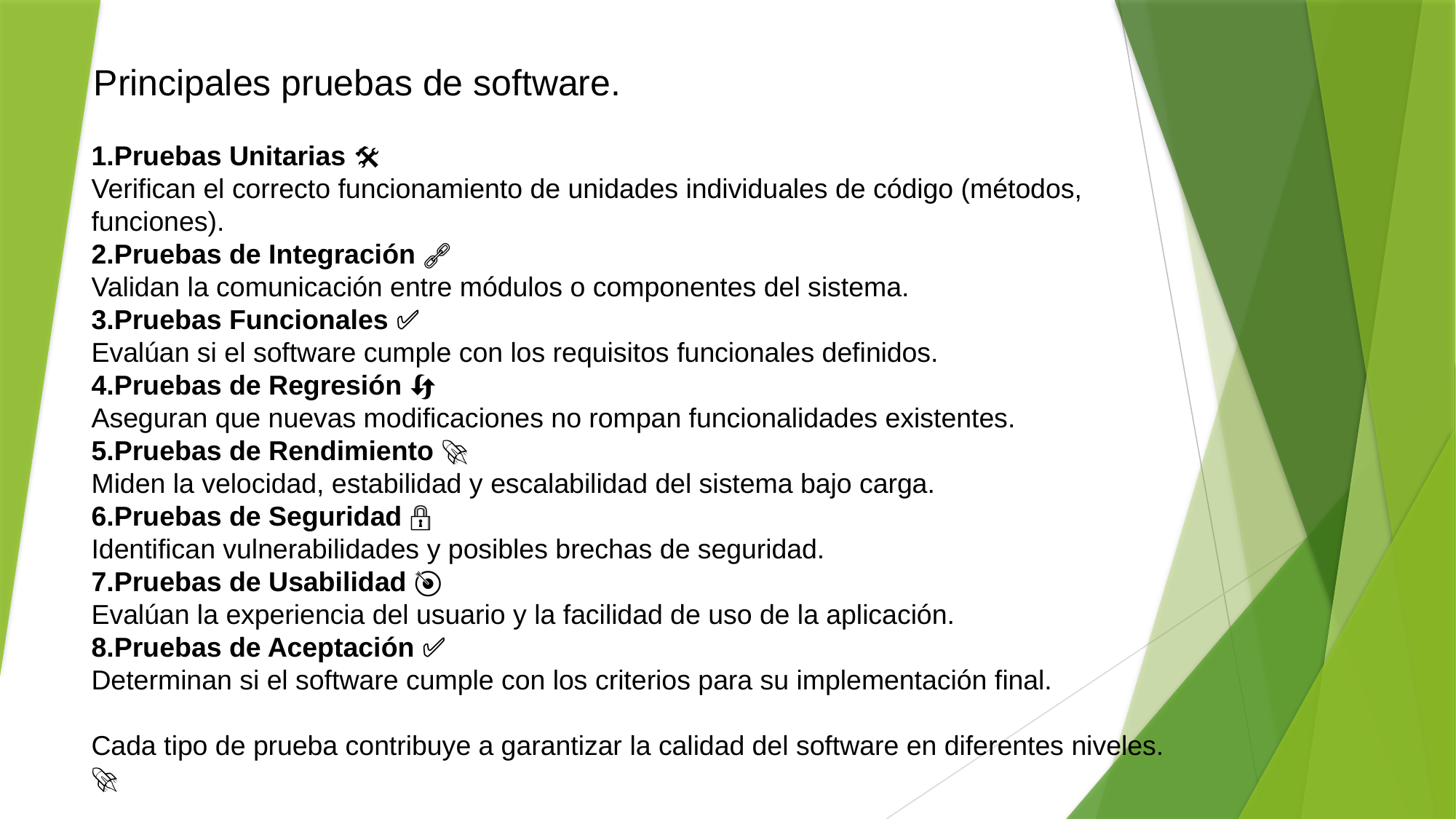

Principales pruebas de software.
Pruebas Unitarias 🛠️
Verifican el correcto funcionamiento de unidades individuales de código (métodos, funciones).
Pruebas de Integración 🔗
Validan la comunicación entre módulos o componentes del sistema.
Pruebas Funcionales ✅
Evalúan si el software cumple con los requisitos funcionales definidos.
Pruebas de Regresión 🔄
Aseguran que nuevas modificaciones no rompan funcionalidades existentes.
Pruebas de Rendimiento 🚀
Miden la velocidad, estabilidad y escalabilidad del sistema bajo carga.
Pruebas de Seguridad 🔒
Identifican vulnerabilidades y posibles brechas de seguridad.
Pruebas de Usabilidad 🎯
Evalúan la experiencia del usuario y la facilidad de uso de la aplicación.
Pruebas de Aceptación ✅
Determinan si el software cumple con los criterios para su implementación final.

Cada tipo de prueba contribuye a garantizar la calidad del software en diferentes niveles. 🚀